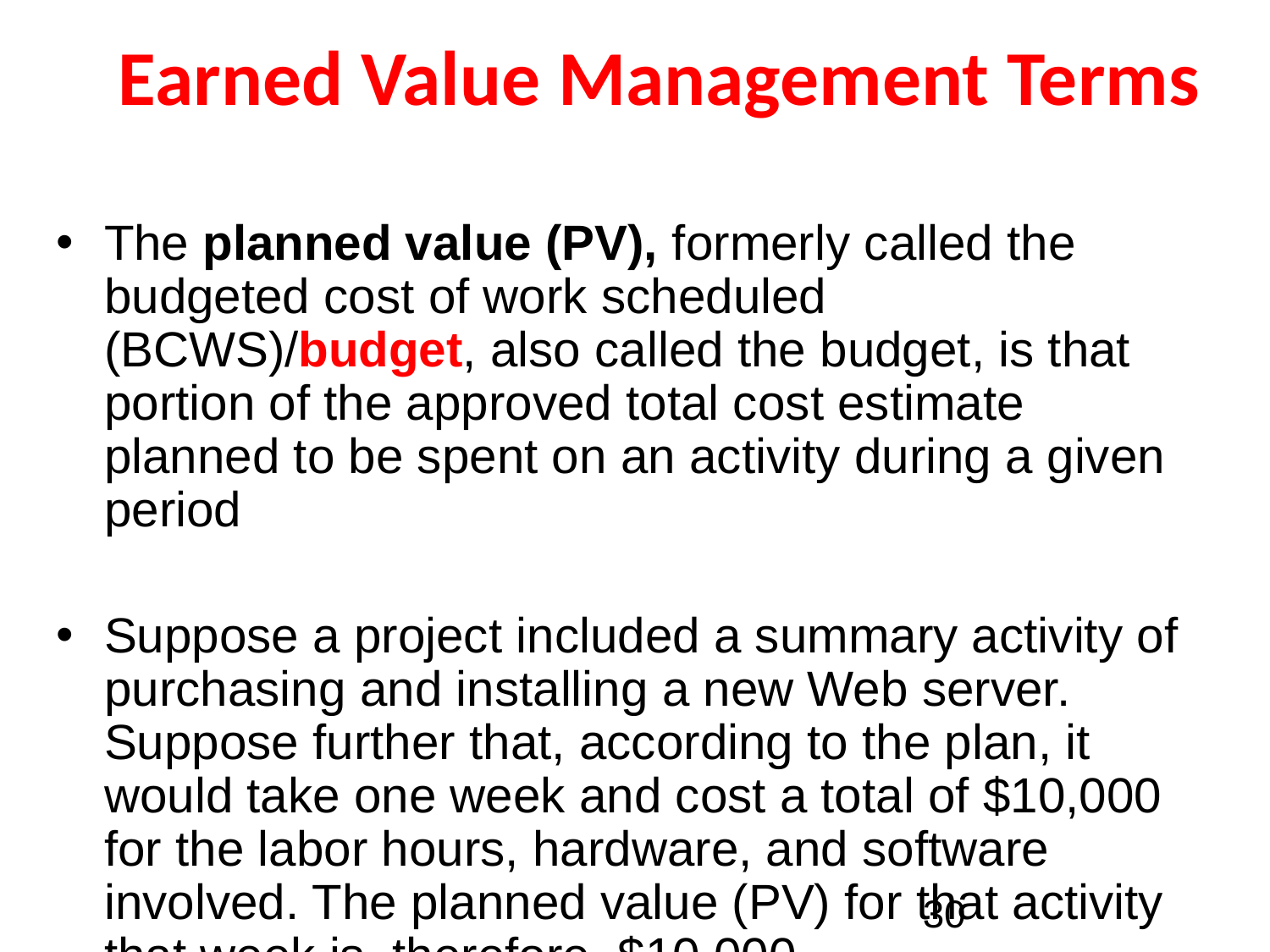

# Earned Value Management Terms
The planned value (PV), formerly called the budgeted cost of work scheduled (BCWS)/budget, also called the budget, is that portion of the approved total cost estimate planned to be spent on an activity during a given period

Suppose a project included a summary activity of purchasing and installing a new Web server. Suppose further that, according to the plan, it would take one week and cost a total of $10,000 for the labor hours, hardware, and software involved. The planned value (PV) for that activity that week is, therefore, $10,000.
30